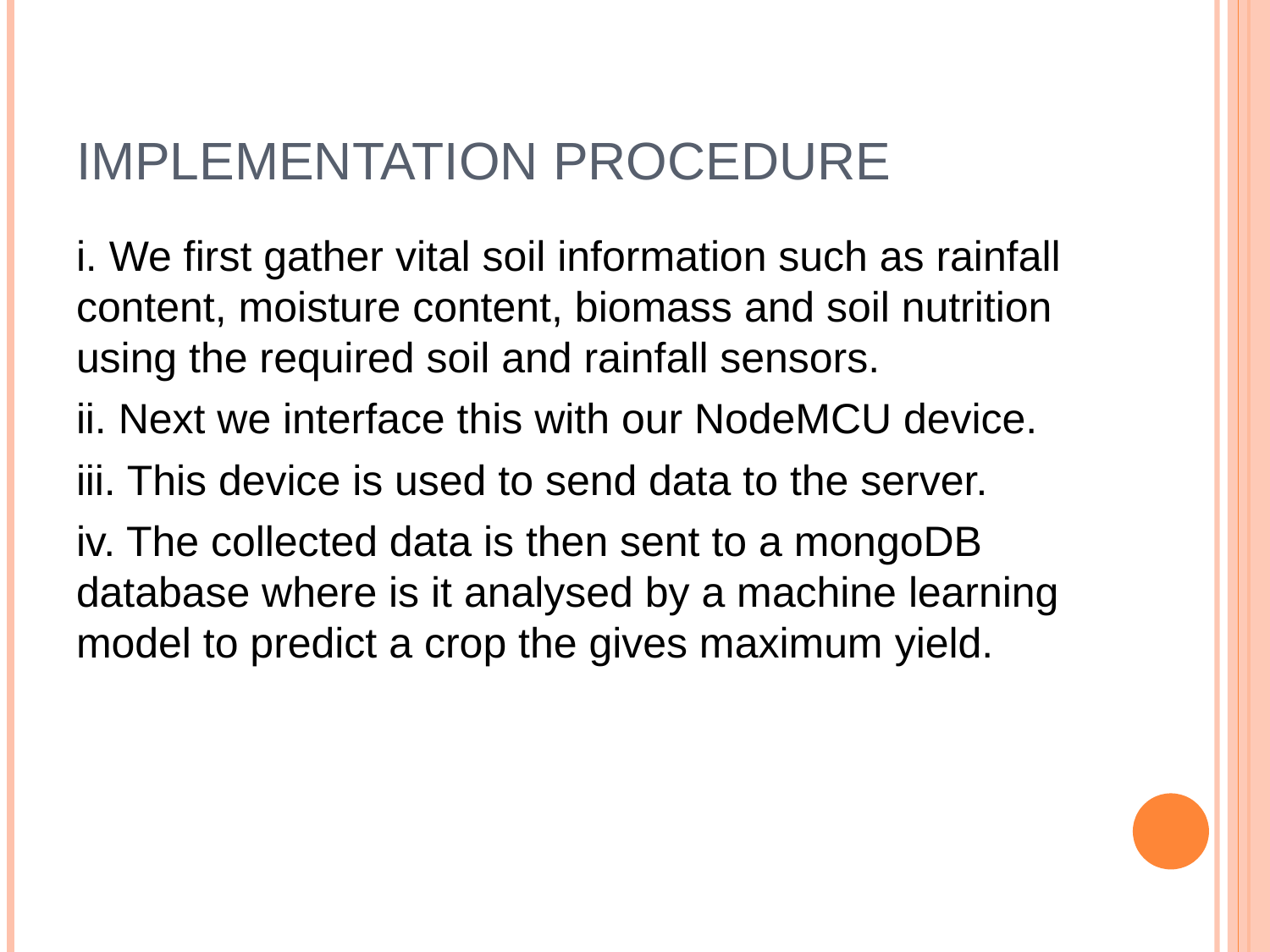

# Implementation Procedure
i. We first gather vital soil information such as rainfall content, moisture content, biomass and soil nutrition using the required soil and rainfall sensors.
ii. Next we interface this with our NodeMCU device.
iii. This device is used to send data to the server.
iv. The collected data is then sent to a mongoDB database where is it analysed by a machine learning model to predict a crop the gives maximum yield.